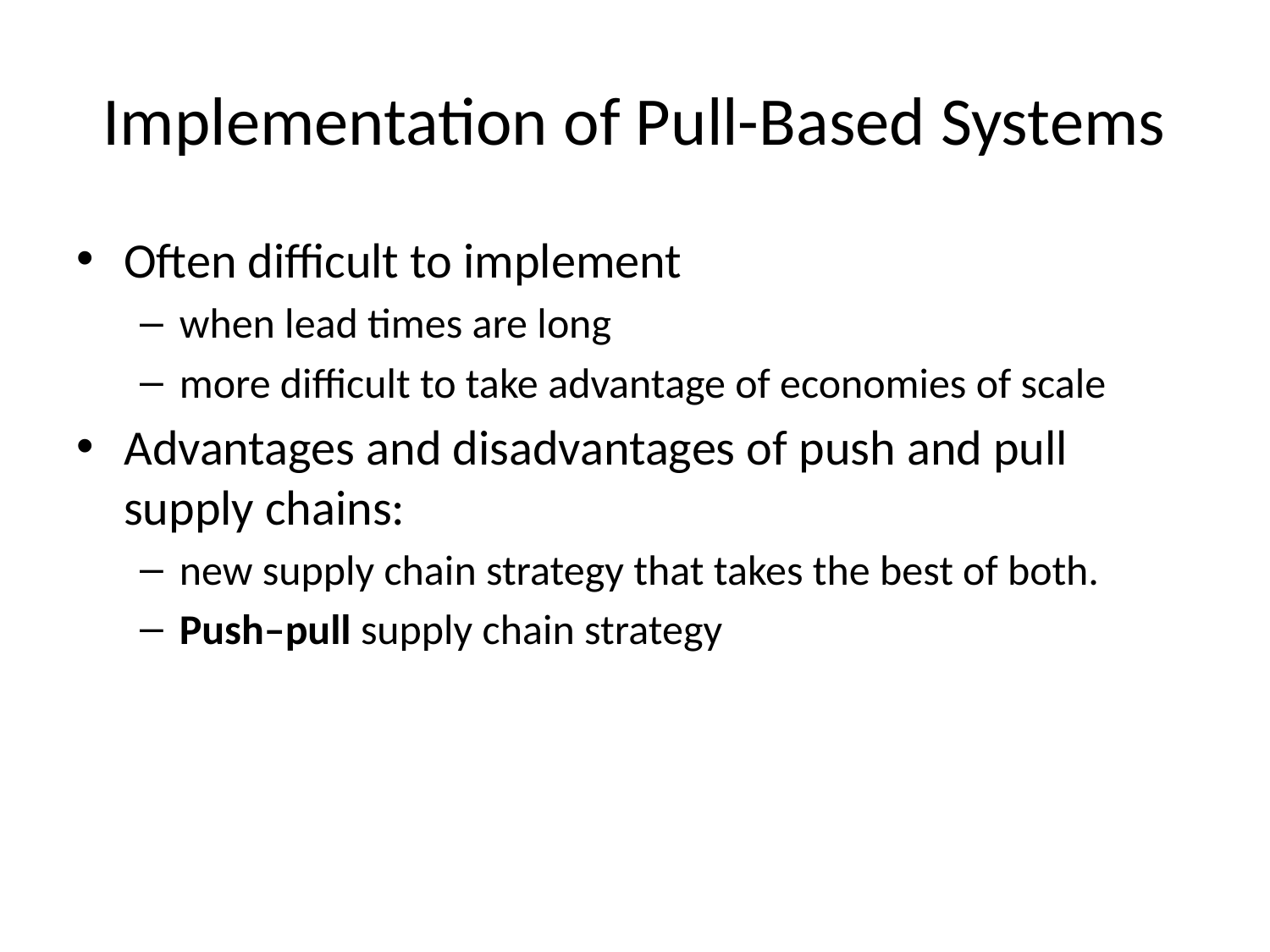

# Implementation of Pull-Based Systems
Often difficult to implement
when lead times are long
more difficult to take advantage of economies of scale
Advantages and disadvantages of push and pull supply chains:
new supply chain strategy that takes the best of both.
Push–pull supply chain strategy